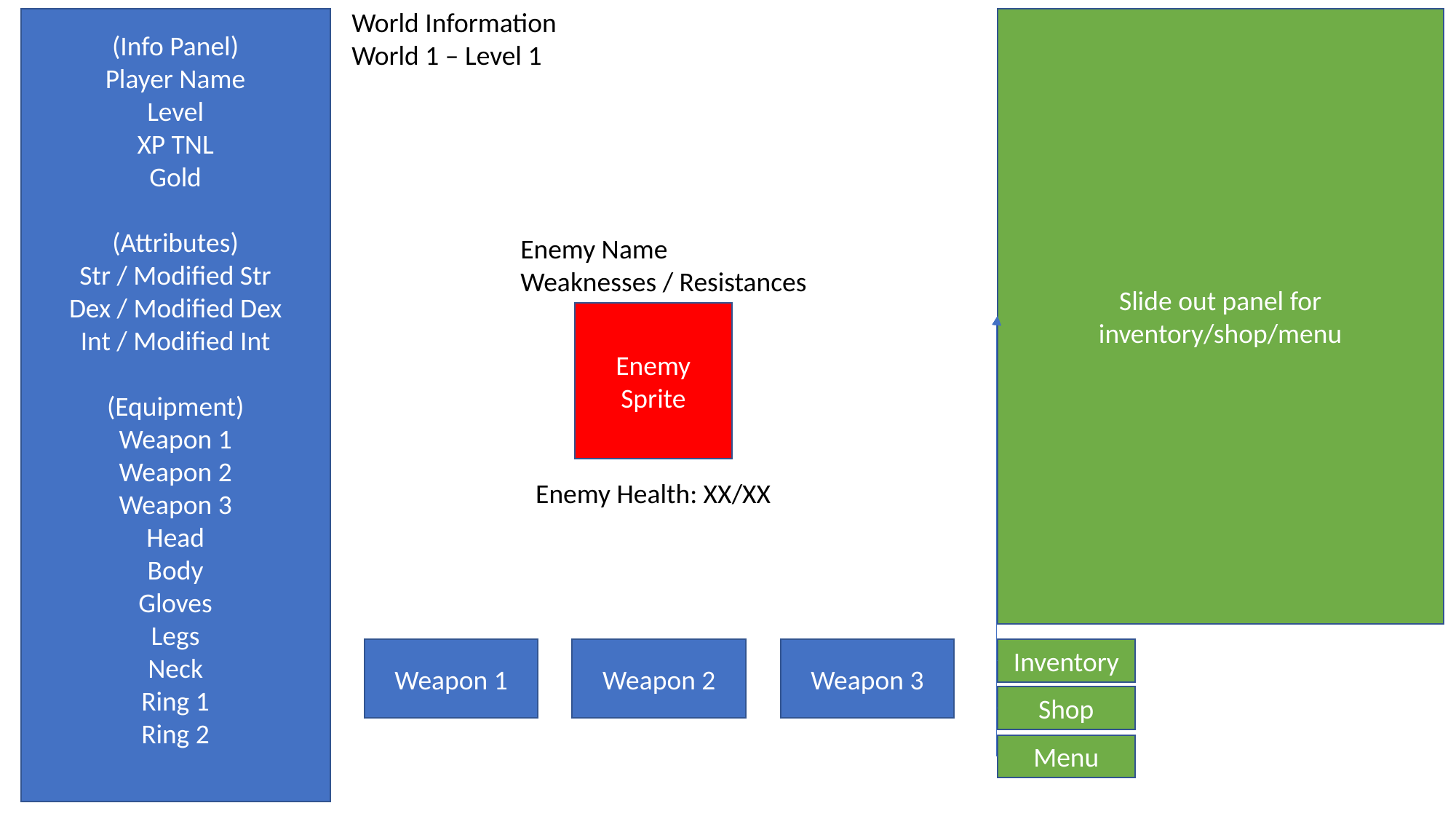

World Information
World 1 – Level 1
(Info Panel)
Player Name
Level
XP TNL
Gold

(Attributes)
Str / Modified Str
Dex / Modified Dex
Int / Modified Int

(Equipment)
Weapon 1
Weapon 2
Weapon 3
Head
Body
Gloves
Legs
Neck
Ring 1
Ring 2

Slide out panel for inventory/shop/menu
Enemy Name
Weaknesses / Resistances
Enemy Sprite
Enemy Health: XX/XX
Weapon 1
Weapon 2
Weapon 3
Inventory
Shop
Menu